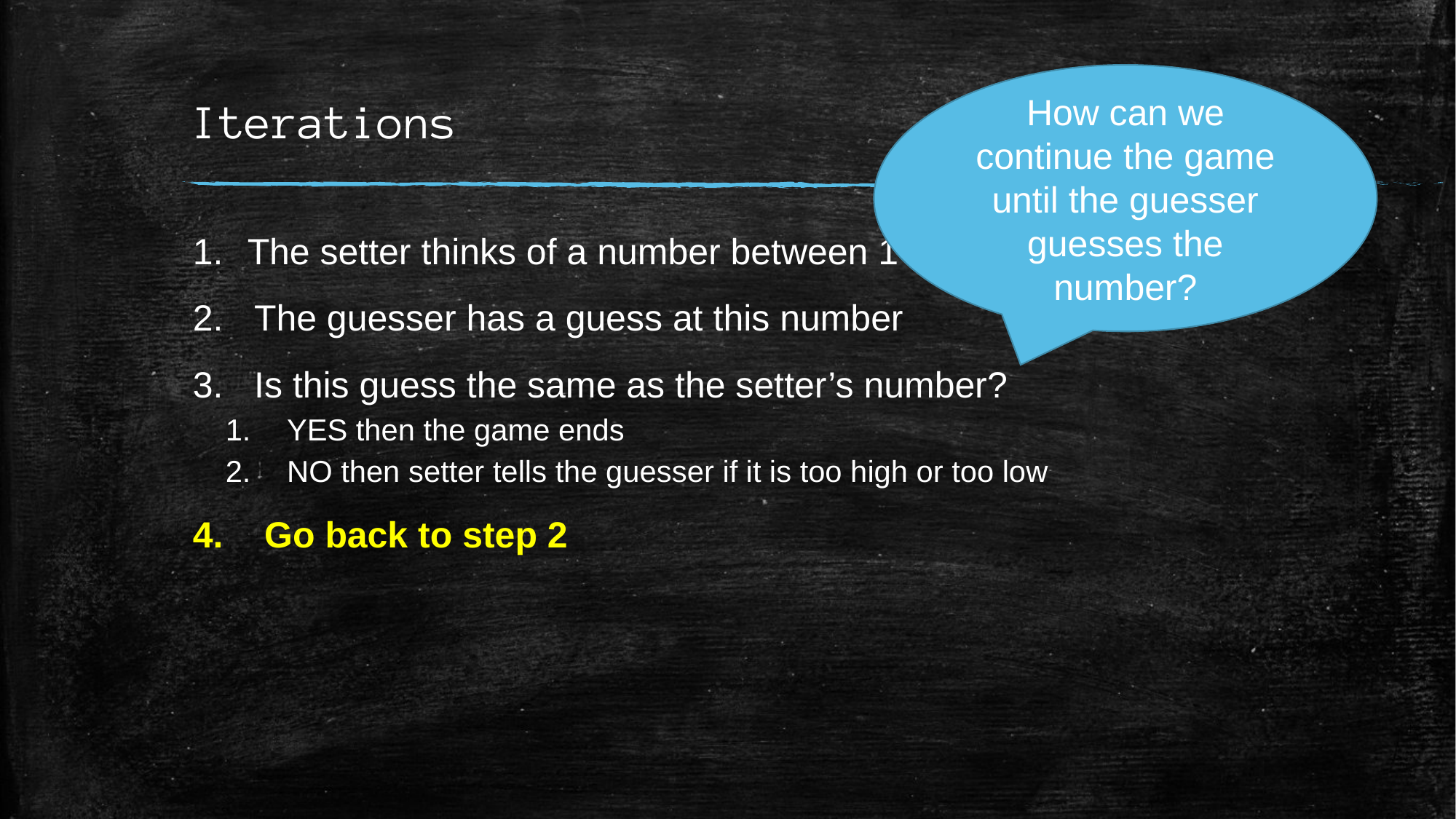

# Iterations
How can we continue the game until the guesser guesses the number?
The setter thinks of a number between 1 and 100
The guesser has a guess at this number
Is this guess the same as the setter’s number?
YES then the game ends
NO then setter tells the guesser if it is too high or too low
 Go back to step 2